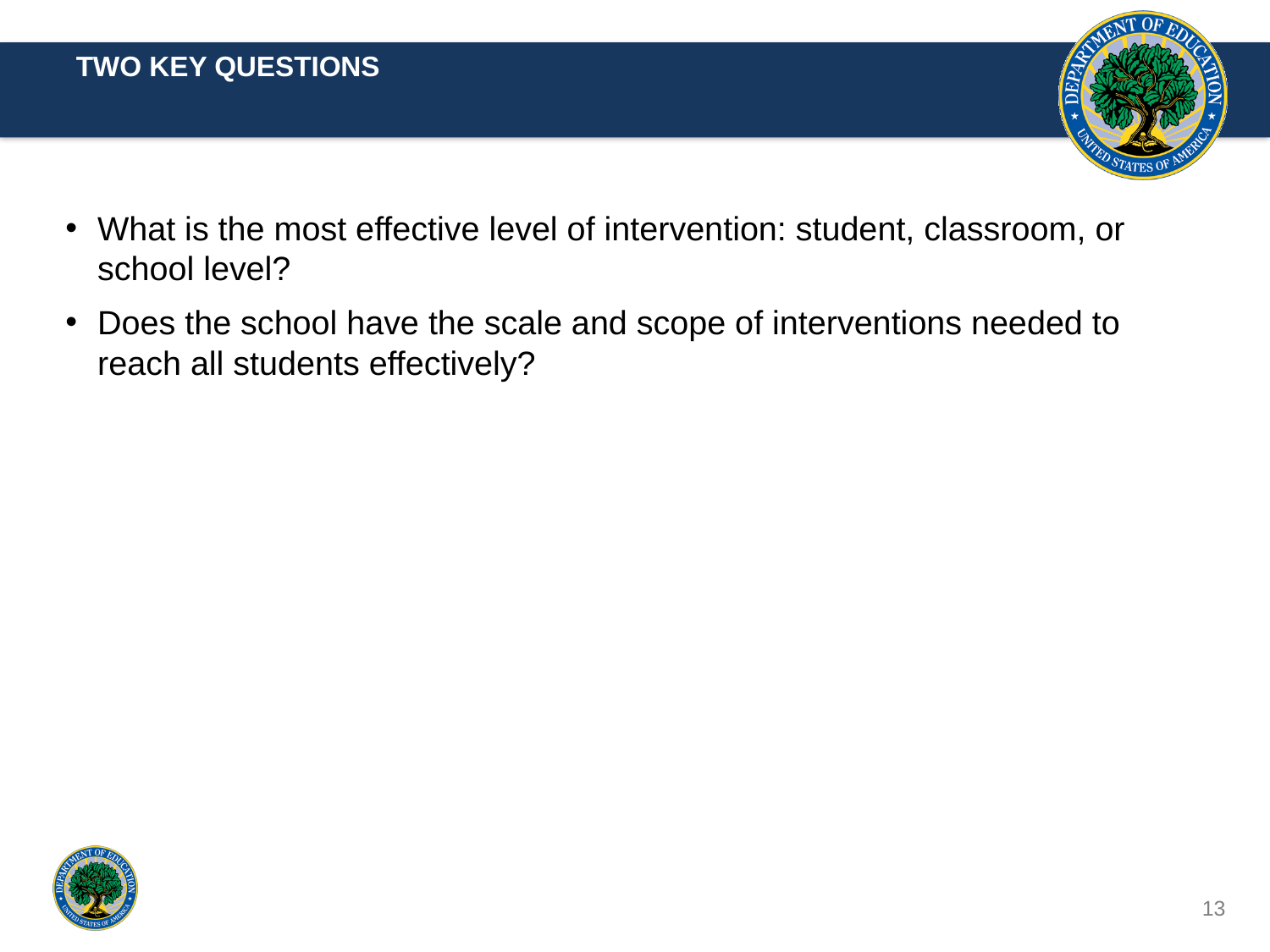

TWO KEY QUESTIONS
What is the most effective level of intervention: student, classroom, or school level?
Does the school have the scale and scope of interventions needed to reach all students effectively?
13